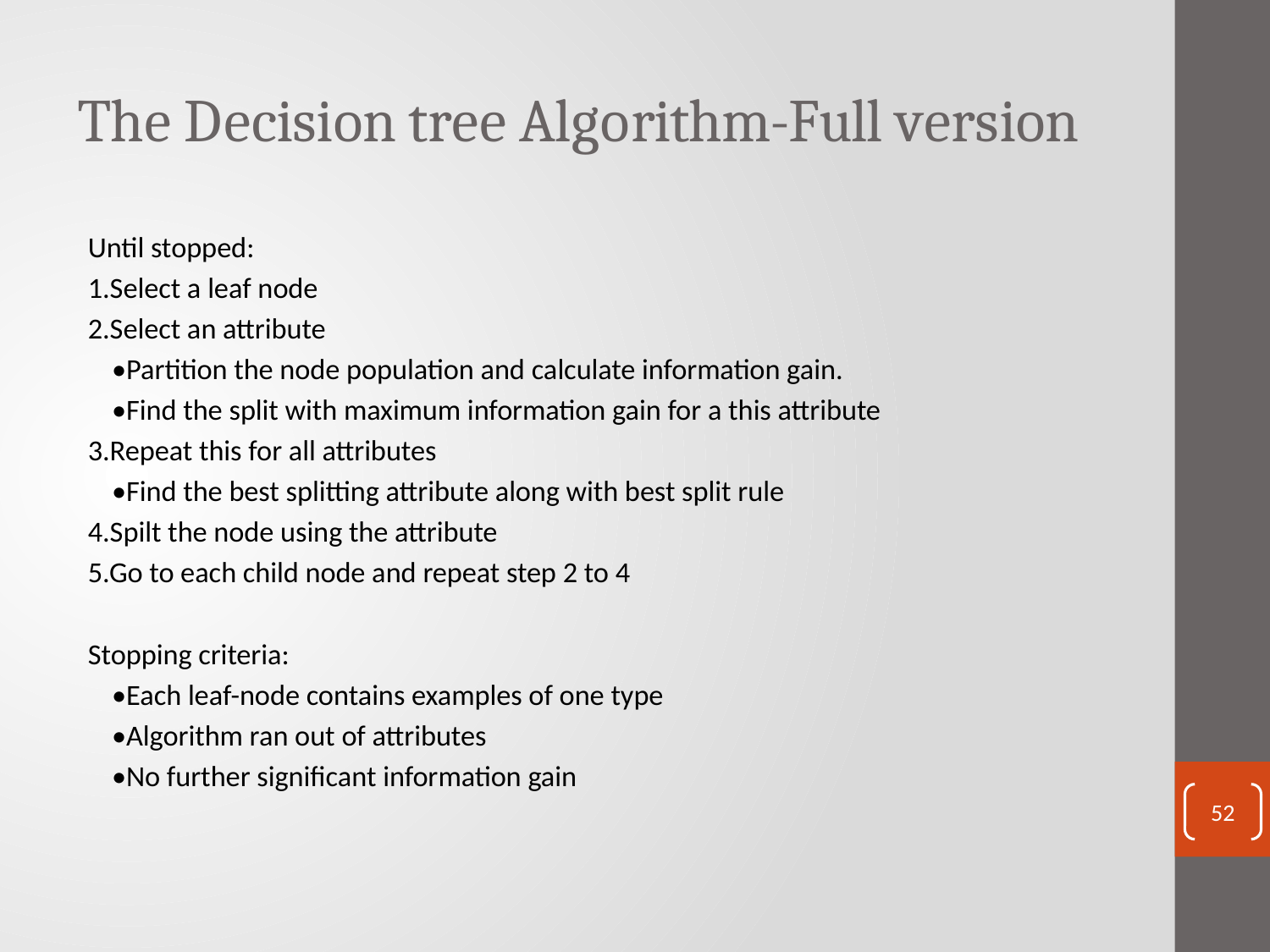

# The Decision tree Algorithm-Full version
Until stopped:
1.Select a leaf node
2.Select an attribute
	•Partition the node population and calculate information gain.
	•Find the split with maximum information gain for a this attribute
3.Repeat this for all attributes
	•Find the best splitting attribute along with best split rule
4.Spilt the node using the attribute
5.Go to each child node and repeat step 2 to 4

Stopping criteria:
	•Each leaf-node contains examples of one type
	•Algorithm ran out of attributes
	•No further significant information gain

52